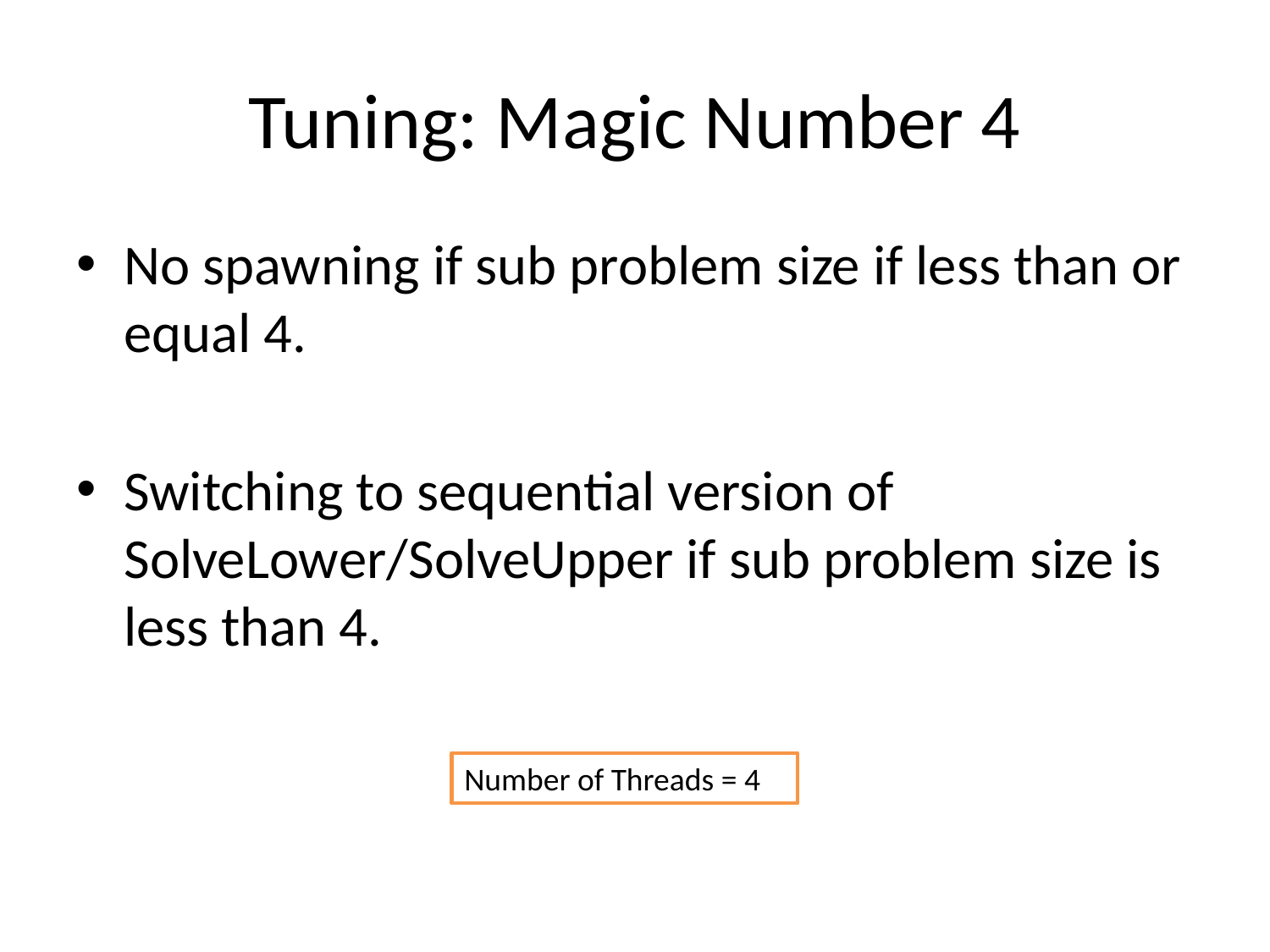

# Tuning: Magic Number 4
No spawning if sub problem size if less than or equal 4.

Switching to sequential version of SolveLower/SolveUpper if sub problem size is less than 4.

Number of Threads = 4